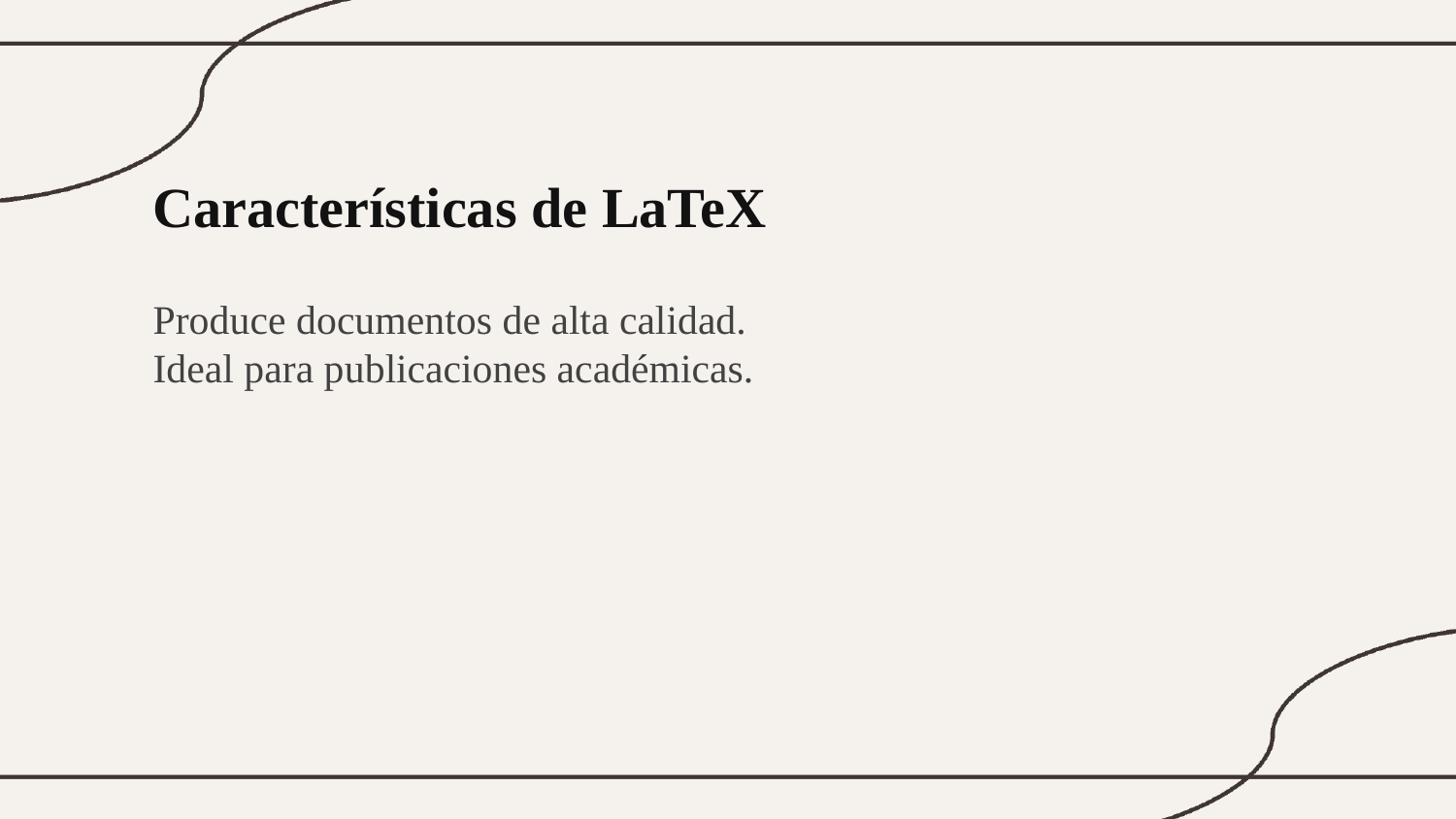

Características de LaTeX
Produce documentos de alta calidad.
Ideal para publicaciones académicas.